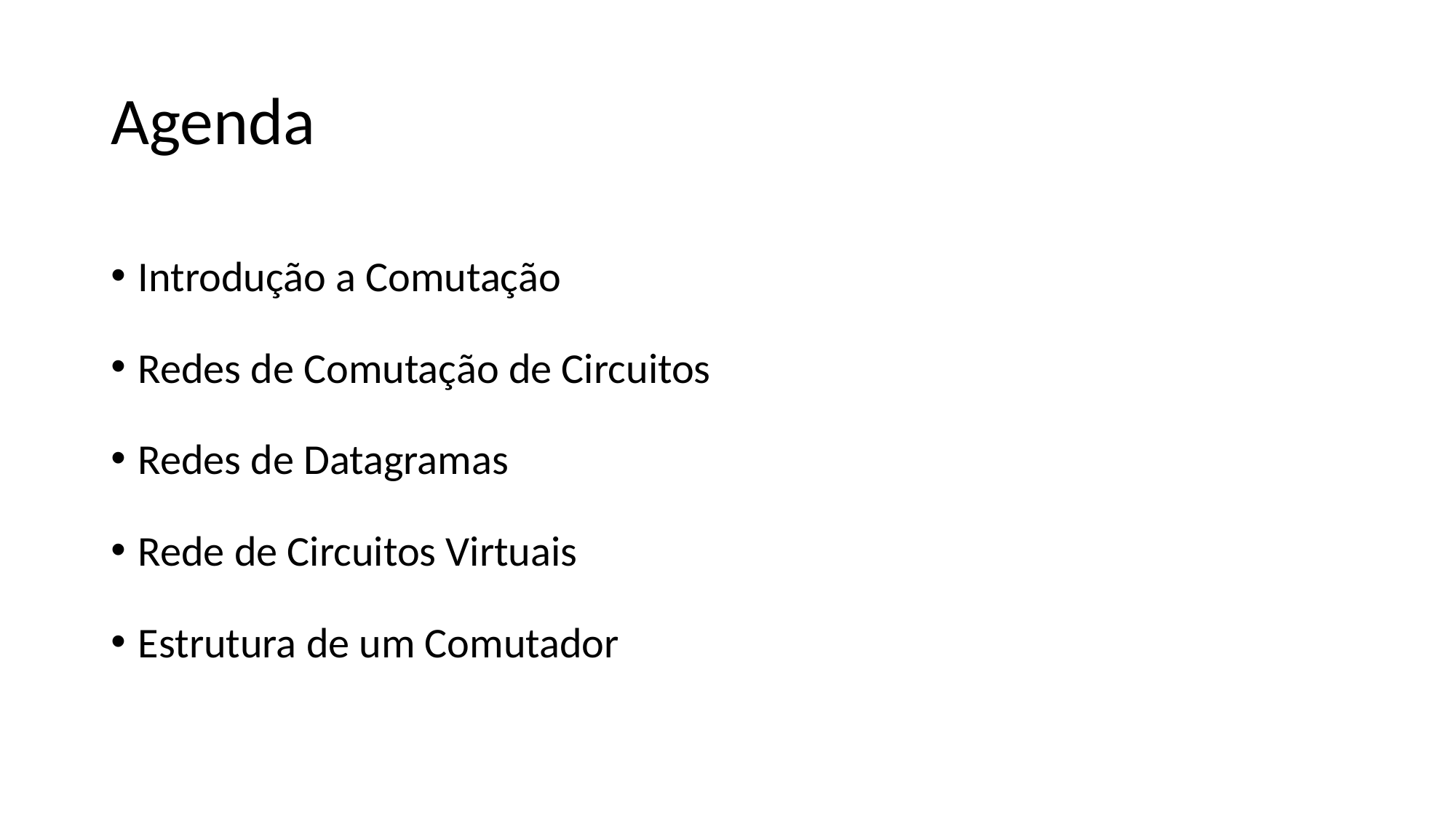

# Agenda
Introdução a Comutação
Redes de Comutação de Circuitos
Redes de Datagramas
Rede de Circuitos Virtuais
Estrutura de um Comutador